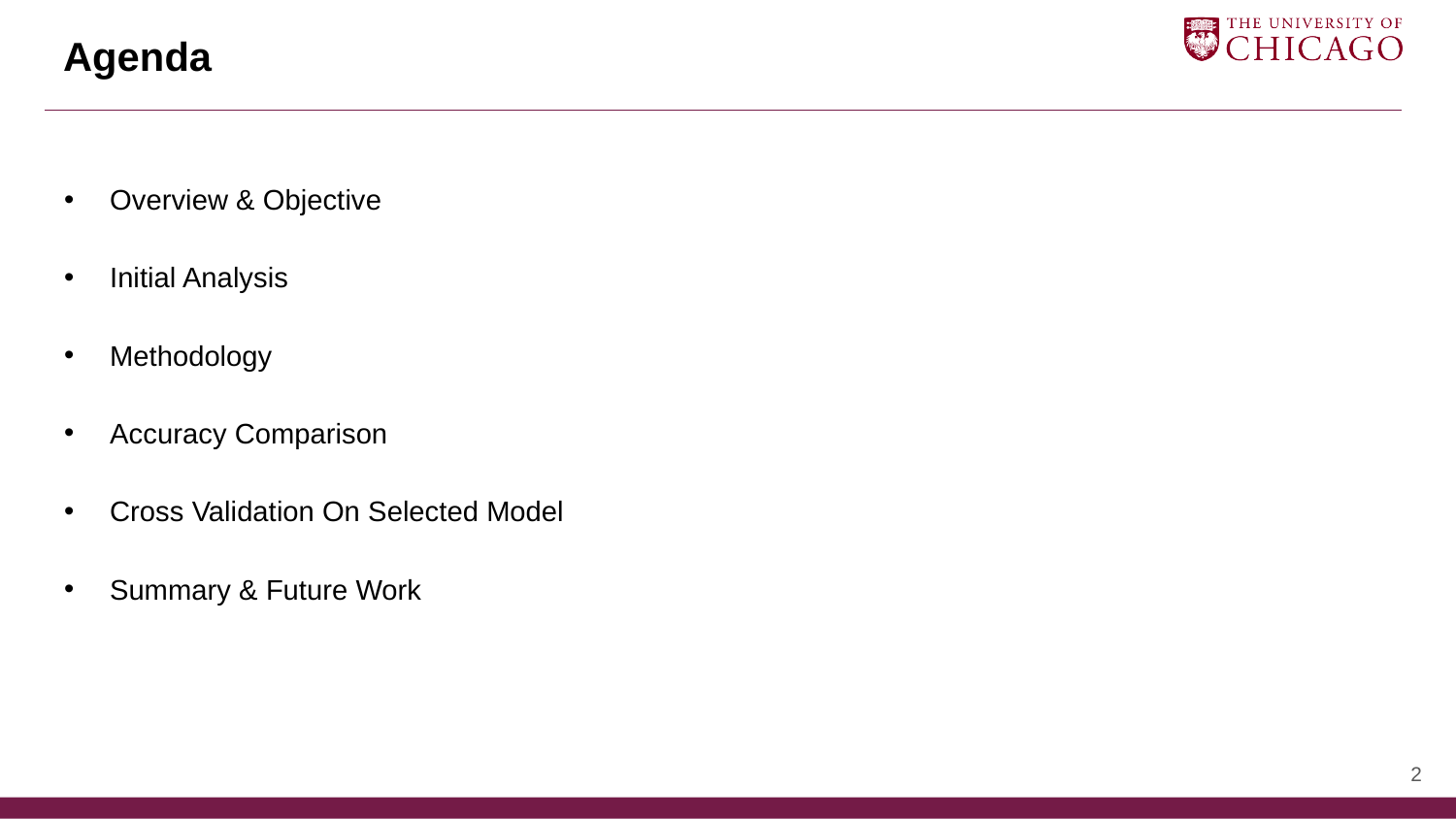

# Agenda

Overview & Objective

Initial Analysis

Methodology

Accuracy Comparison

Cross Validation On Selected Model

Summary & Future Work
2